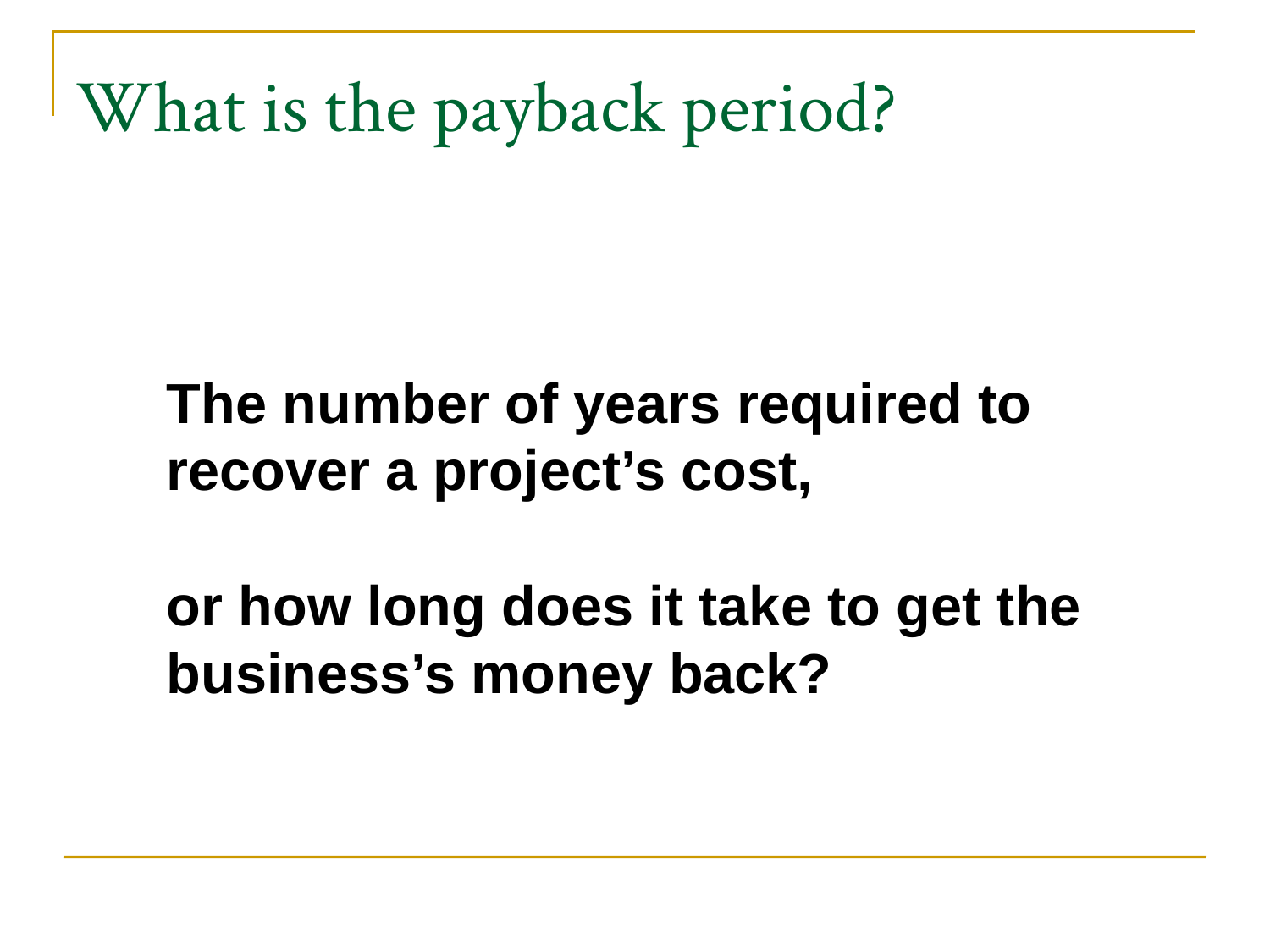

# What is the payback period?
The number of years required to recover a project’s cost,

or how long does it take to get the business’s money back?